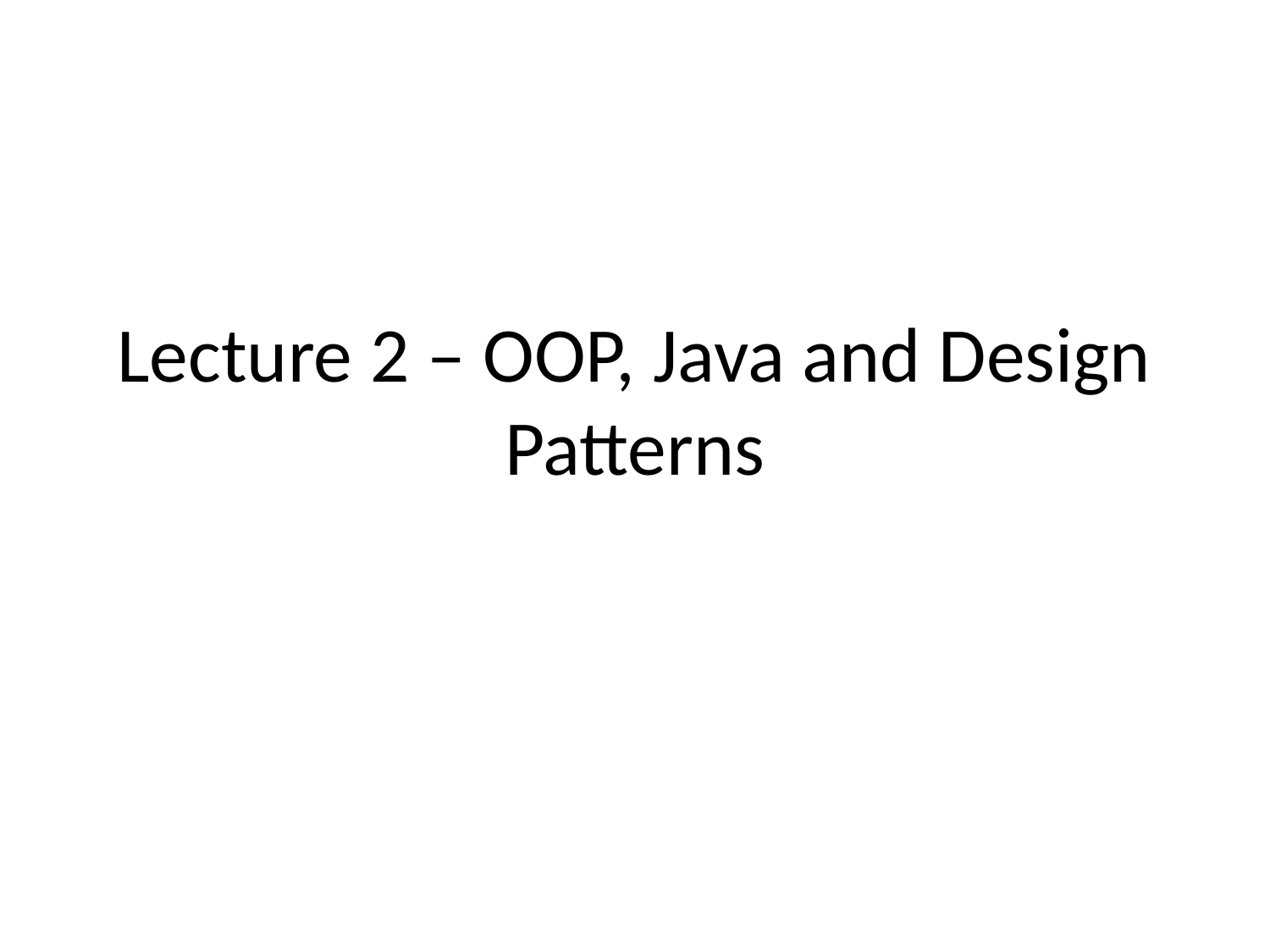

# Lecture 2 – OOP, Java and Design Patterns